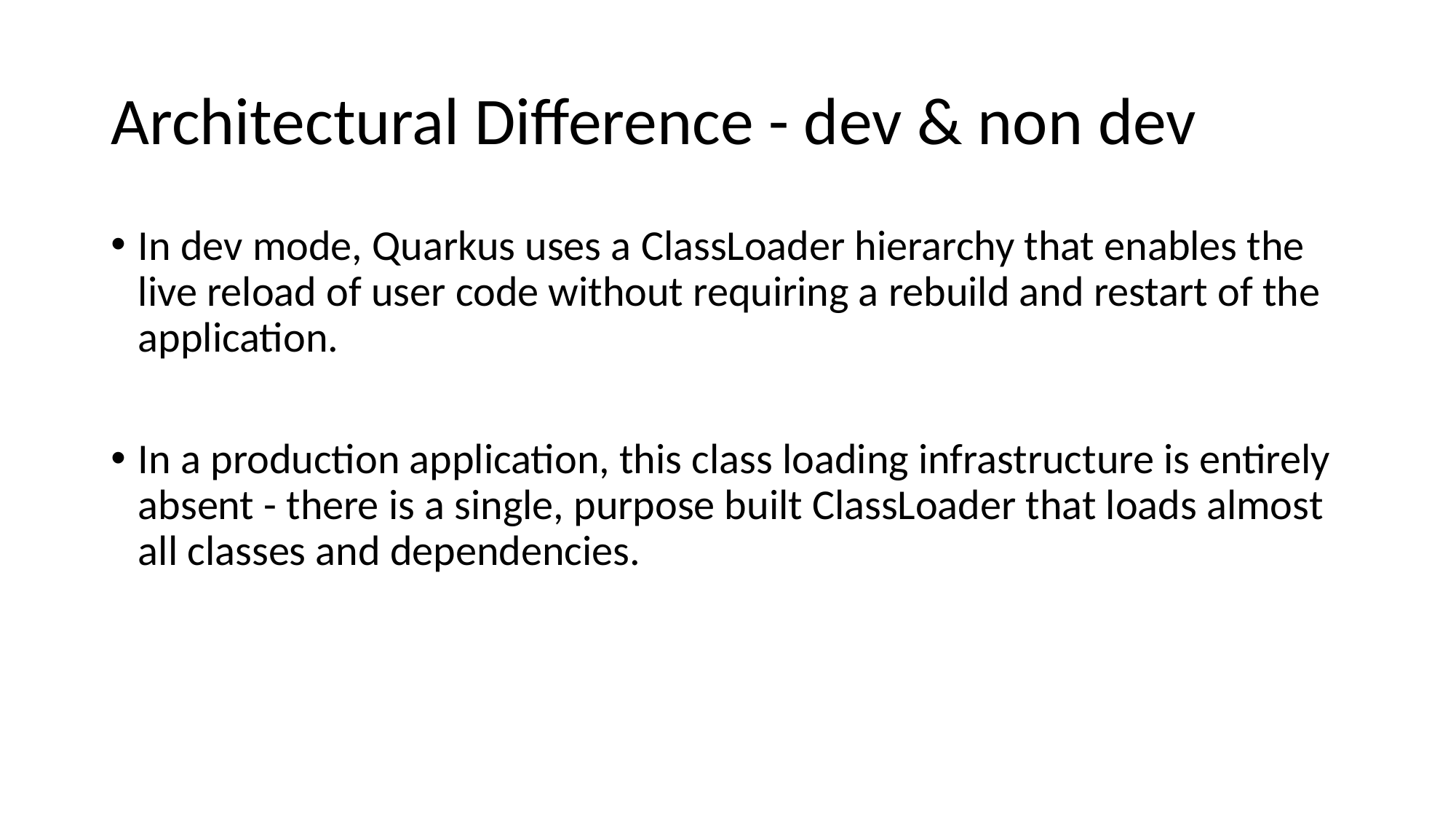

# Architectural Difference - dev & non dev
In dev mode, Quarkus uses a ClassLoader hierarchy that enables the live reload of user code without requiring a rebuild and restart of the application.

In a production application, this class loading infrastructure is entirely absent - there is a single, purpose built ClassLoader that loads almost all classes and dependencies.